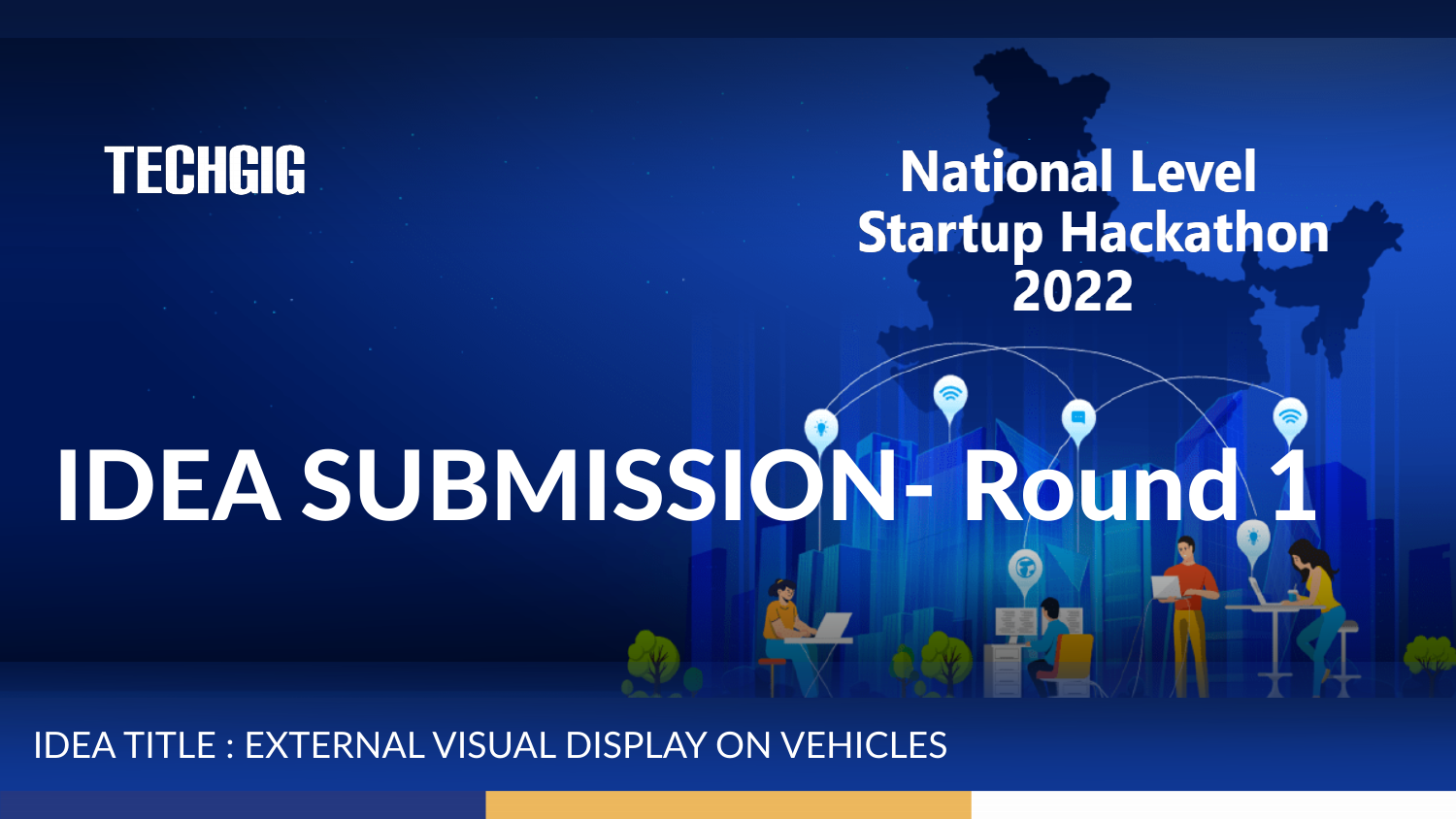

# IDEA SUBMISSION- Round 1
IDEA TITLE : EXTERNAL VISUAL DISPLAY ON VEHICLES